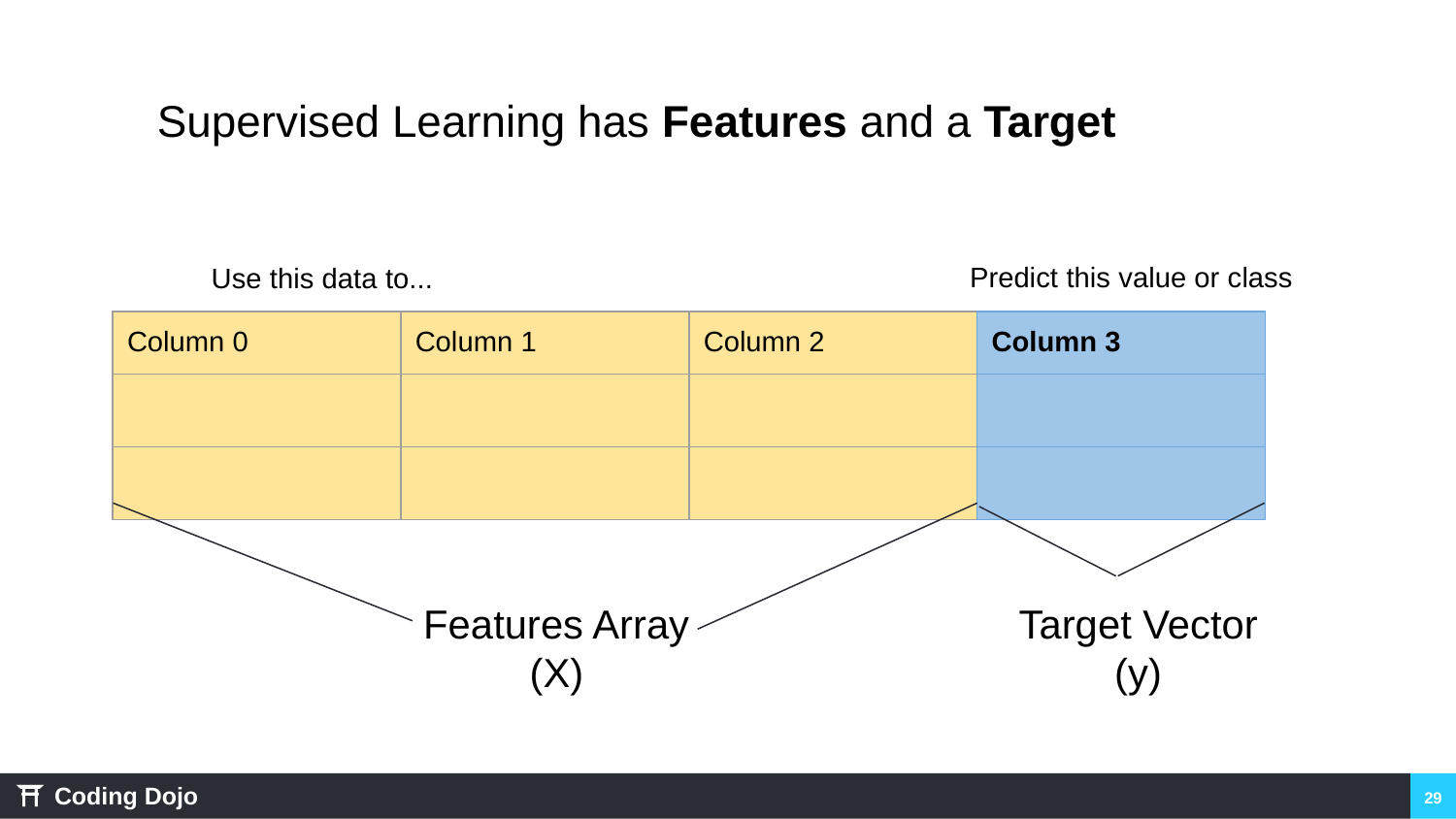

Supervised Learning has Features and a Target

Predict this value or class
Use this data to...
| Column 0 | Column 1 | Column 2 | Column 3 |
| --- | --- | --- | --- |
|  |  |  |  |
|  |  |  |  |
Features Array (X)
Target Vector (y)